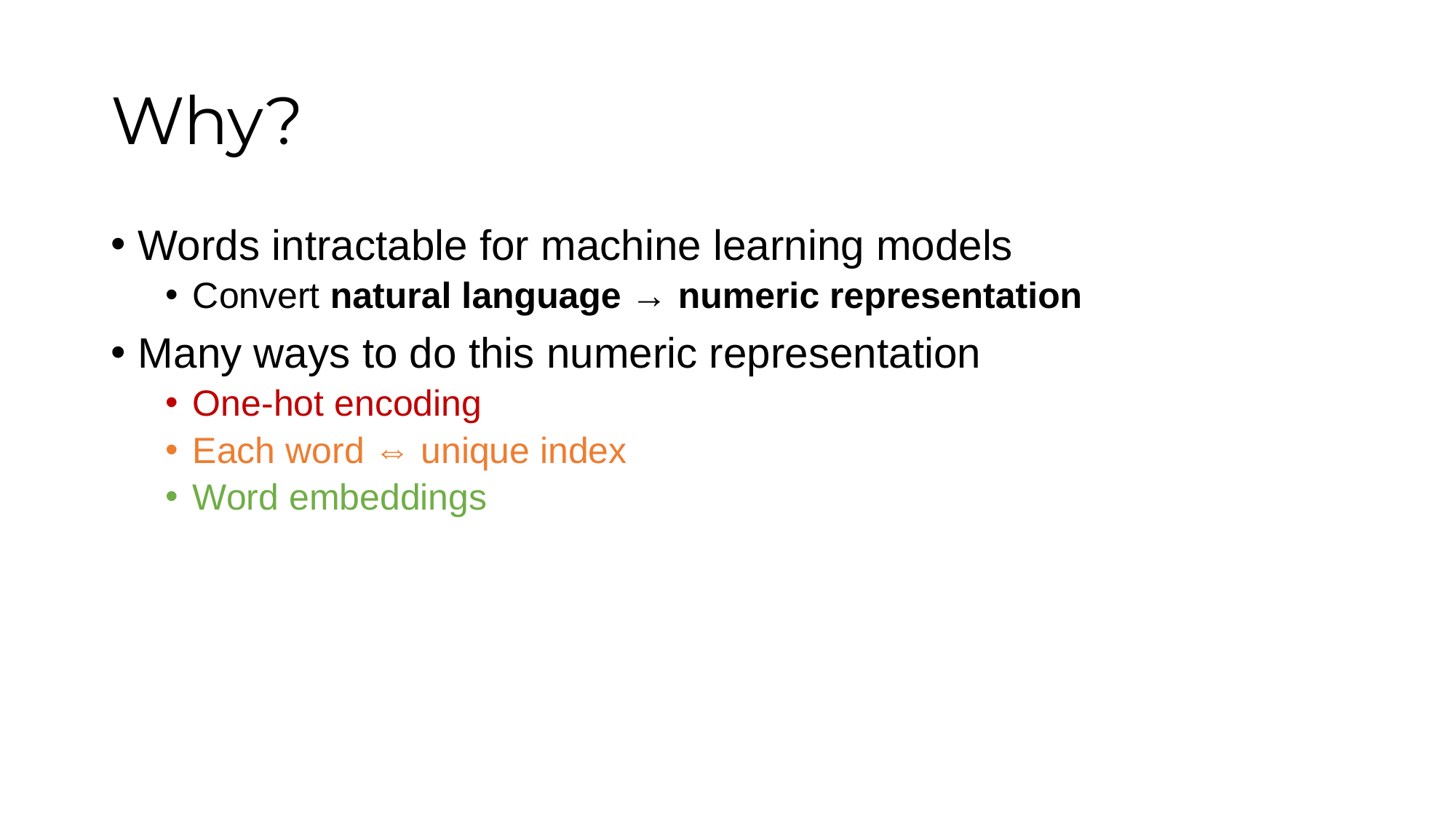

# Why?
Words intractable for machine learning models
Convert natural language → numeric representation
Many ways to do this numeric representation
One-hot encoding
Each word ⇔ unique index
Word embeddings